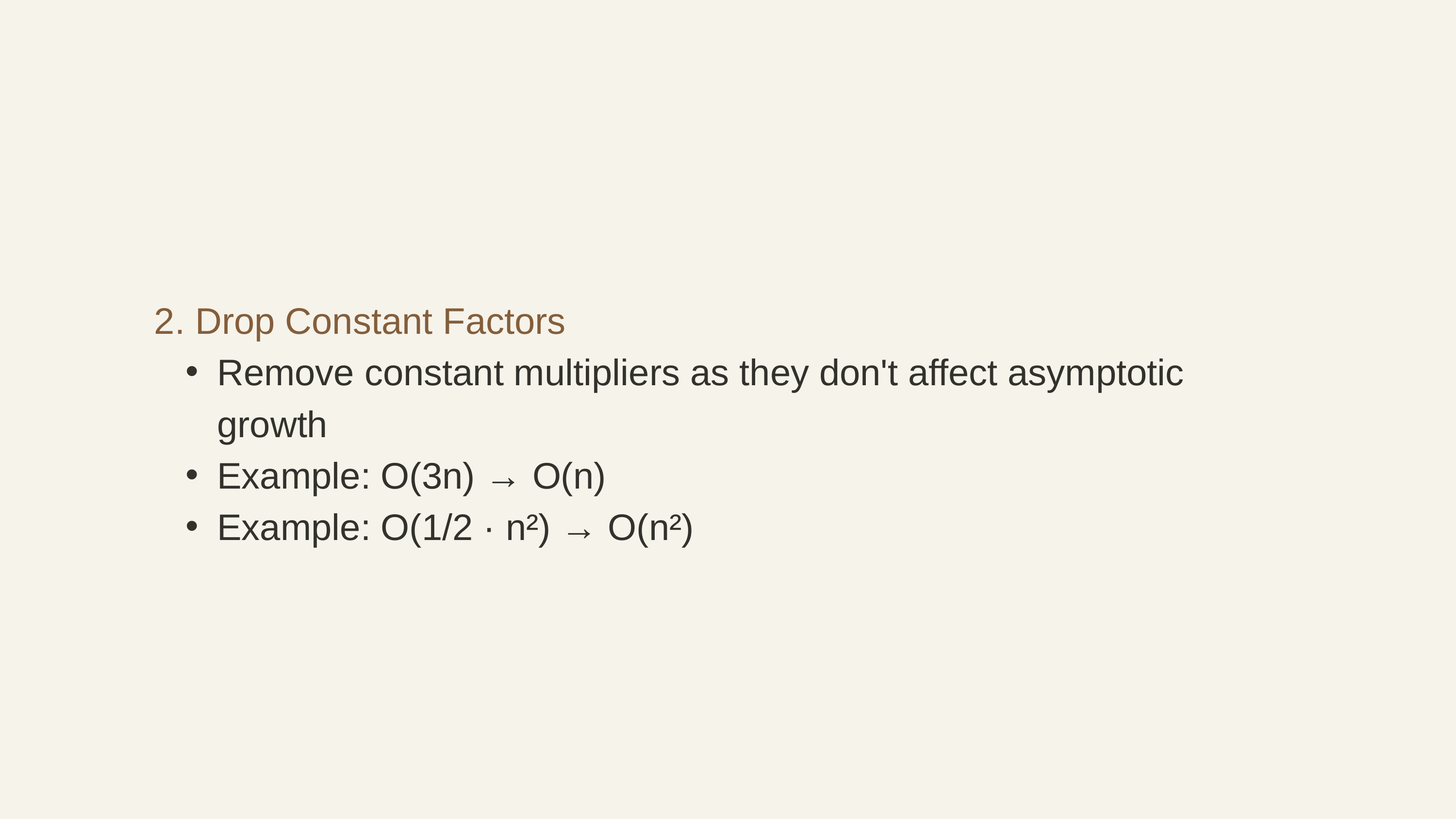

2. Drop Constant Factors
Remove constant multipliers as they don't affect asymptotic growth
Example: O(3n) → O(n)
Example: O(1/2 · n²) → O(n²)